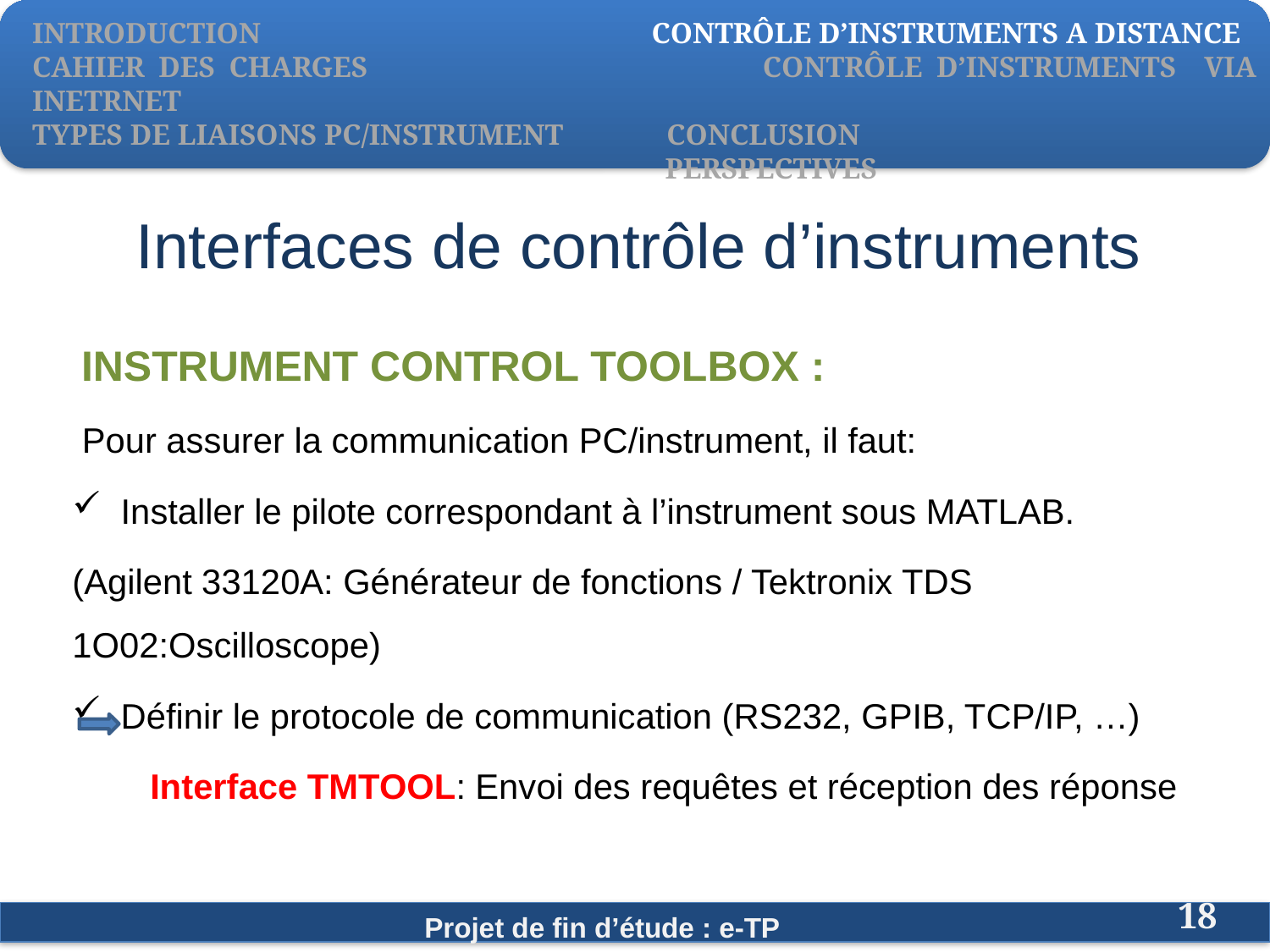

INTRODUCTION	    		               CONTRÔLE D’INSTRUMENTS A DISTANCE
CAHIER DES CHARGES		               CONTRÔLE D’INSTRUMENTS  VIA INETRNET
TYPES DE LIAISONS PC/INSTRUMENT              CONCLUSION
			                                  PERSPECTIVES
# Interfaces de contrôle d’instruments
 INSTRUMENT CONTROL TOOLBOX :
 Pour assurer la communication PC/instrument, il faut:
  Installer le pilote correspondant à l’instrument sous MATLAB.
(Agilent 33120A: Générateur de fonctions / Tektronix TDS 1O02:Oscilloscope)
  Définir le protocole de communication (RS232, GPIB, TCP/IP, …)
        Interface TMTOOL: Envoi des requêtes et réception des réponse

18
Projet de fin d’étude : e-TP